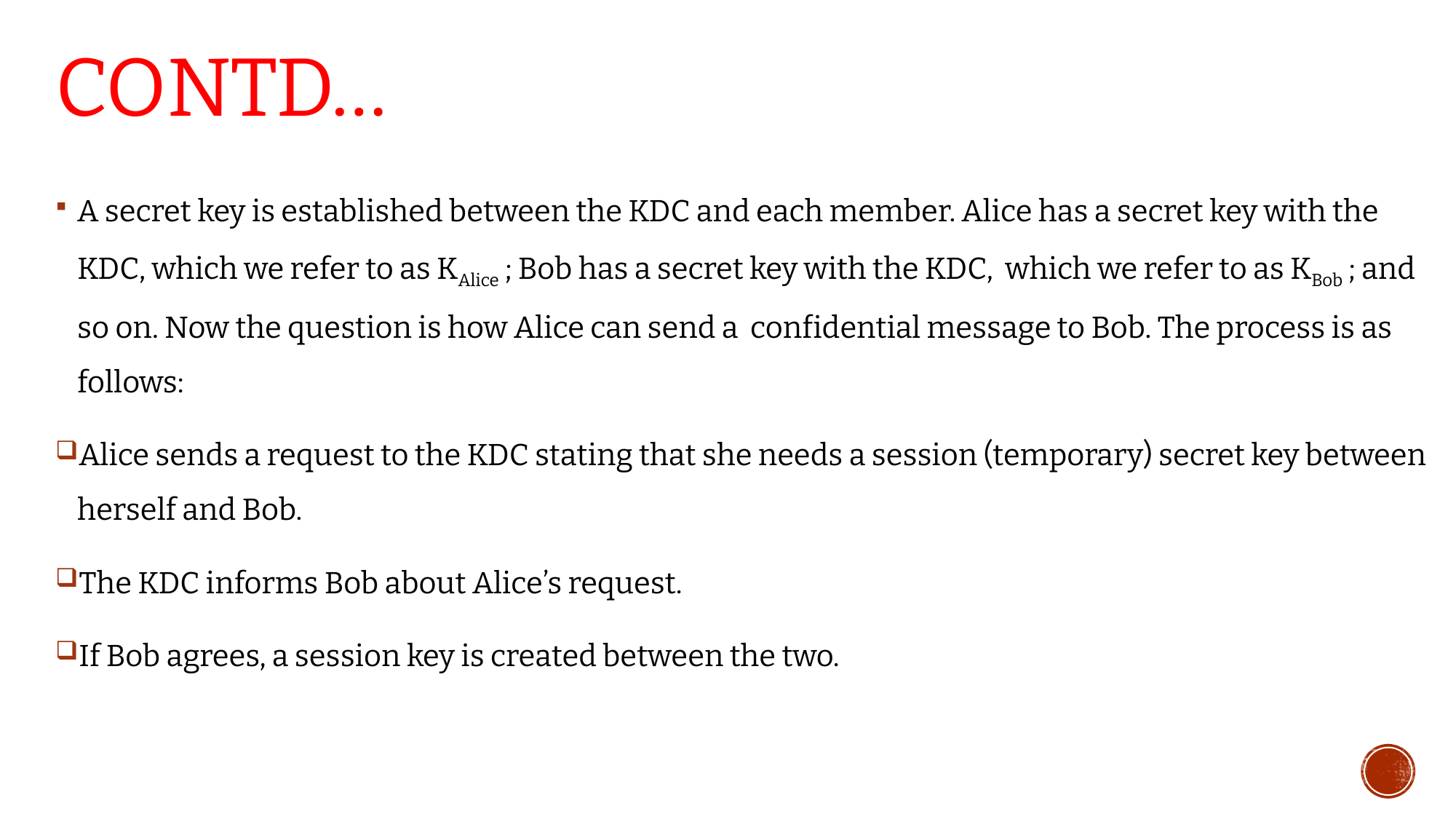

# Contd…
A secret key is established between the KDC and each member. Alice has a secret key with the KDC, which we refer to as KAlice ; Bob has a secret key with the KDC,  which we refer to as KBob ; and so on. Now the question is how Alice can send a  confidential message to Bob. The process is as follows:
Alice sends a request to the KDC stating that she needs a session (temporary) secret key between herself and Bob.
The KDC informs Bob about Alice’s request.
If Bob agrees, a session key is created between the two.